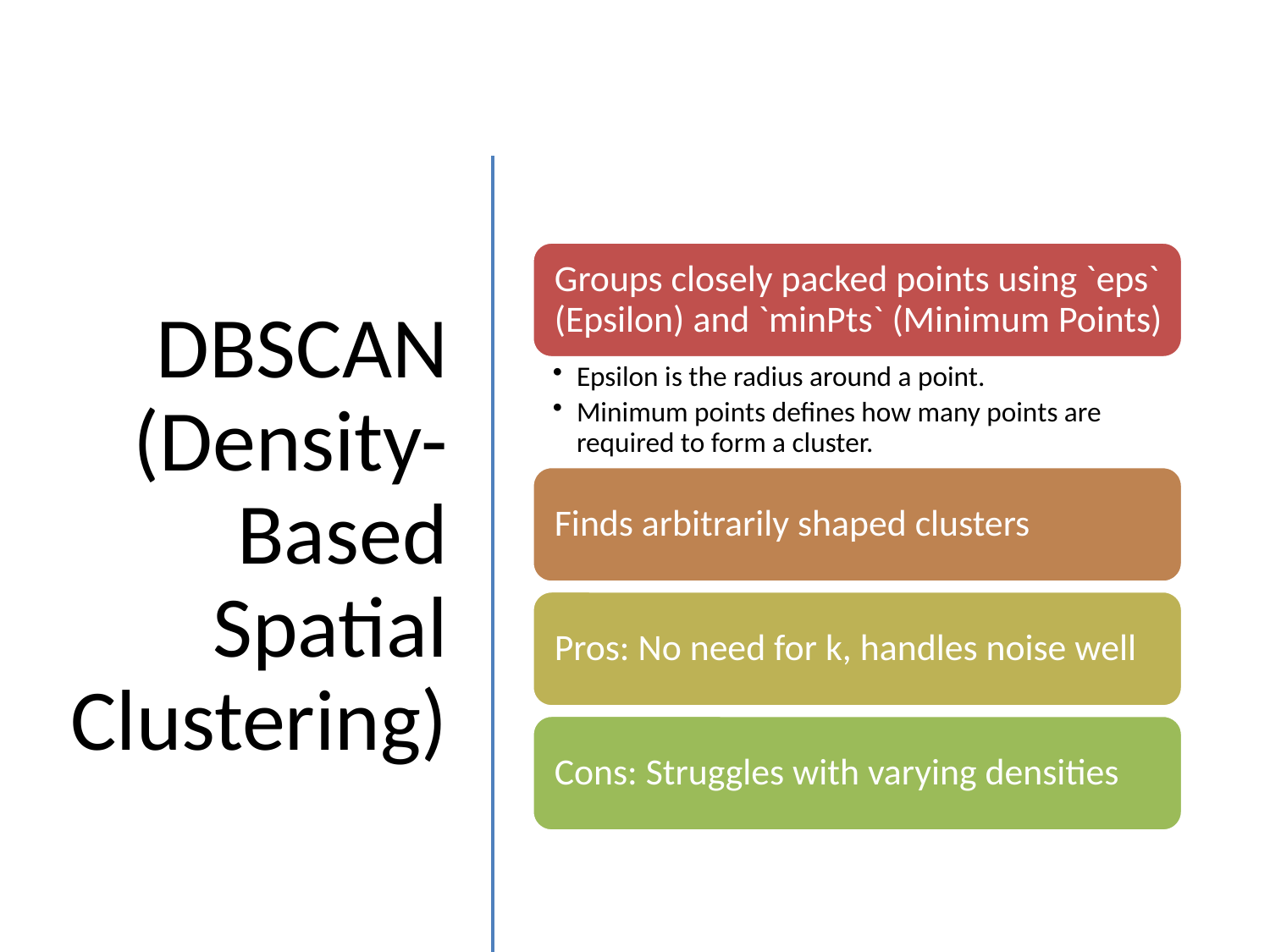

# DBSCAN (Density-Based Spatial Clustering)
Groups closely packed points using `eps` (Epsilon) and `minPts` (Minimum Points)
Epsilon is the radius around a point.
Minimum points defines how many points are required to form a cluster.
Finds arbitrarily shaped clusters
Pros: No need for k, handles noise well
Cons: Struggles with varying densities